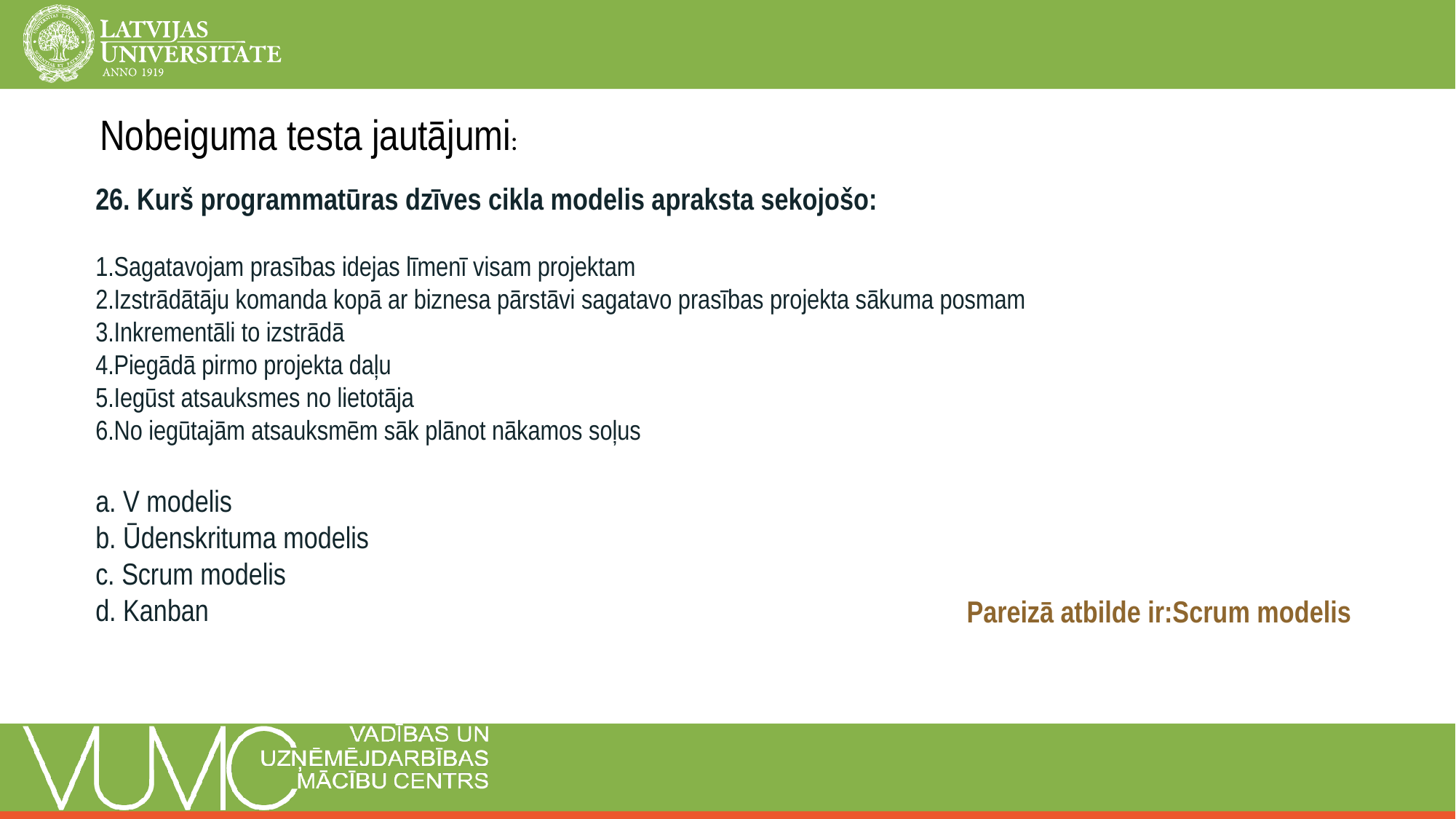

Nobeiguma testa jautājumi:
26. Kurš programmatūras dzīves cikla modelis apraksta sekojošo:

Sagatavojam prasības idejas līmenī visam projektam
Izstrādātāju komanda kopā ar biznesa pārstāvi sagatavo prasības projekta sākuma posmam
Inkrementāli to izstrādā
Piegādā pirmo projekta daļu
Iegūst atsauksmes no lietotāja
No iegūtajām atsauksmēm sāk plānot nākamos soļus

a. V modelis
b. Ūdenskrituma modelis
c. Scrum modelis
d. Kanban
Pareizā atbilde ir:Scrum modelis